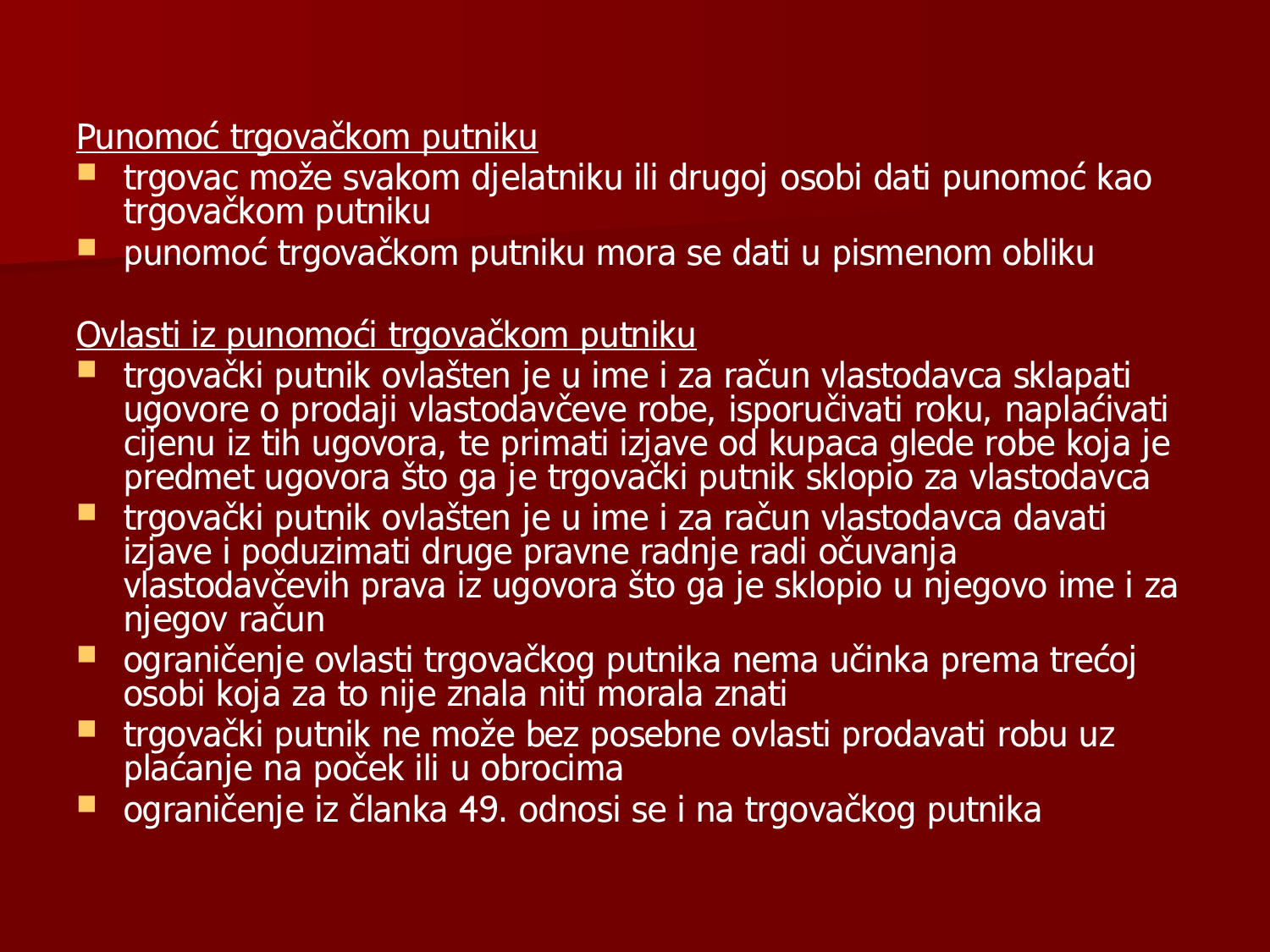

Punomoć trgovačkom putniku
trgovac može svakom djelatniku ili drugoj osobi dati punomoć kao trgovačkom putniku
punomoć trgovačkom putniku mora se dati u pismenom obliku

Ovlasti iz punomoći trgovačkom putniku
trgovački putnik ovlašten je u ime i za račun vlastodavca sklapati ugovore o prodaji vlastodavčeve robe, isporučivati roku, naplaćivati cijenu iz tih ugovora, te primati izjave od kupaca glede robe koja je predmet ugovora što ga je trgovački putnik sklopio za vlastodavca
trgovački putnik ovlašten je u ime i za račun vlastodavca davati izjave i poduzimati druge pravne radnje radi očuvanja vlastodavčevih prava iz ugovora što ga je sklopio u njegovo ime i za njegov račun
ograničenje ovlasti trgovačkog putnika nema učinka prema trećoj osobi koja za to nije znala niti morala znati
trgovački putnik ne može bez posebne ovlasti prodavati robu uz plaćanje na poček ili u obrocima
ograničenje iz članka 49. odnosi se i na trgovačkog putnika